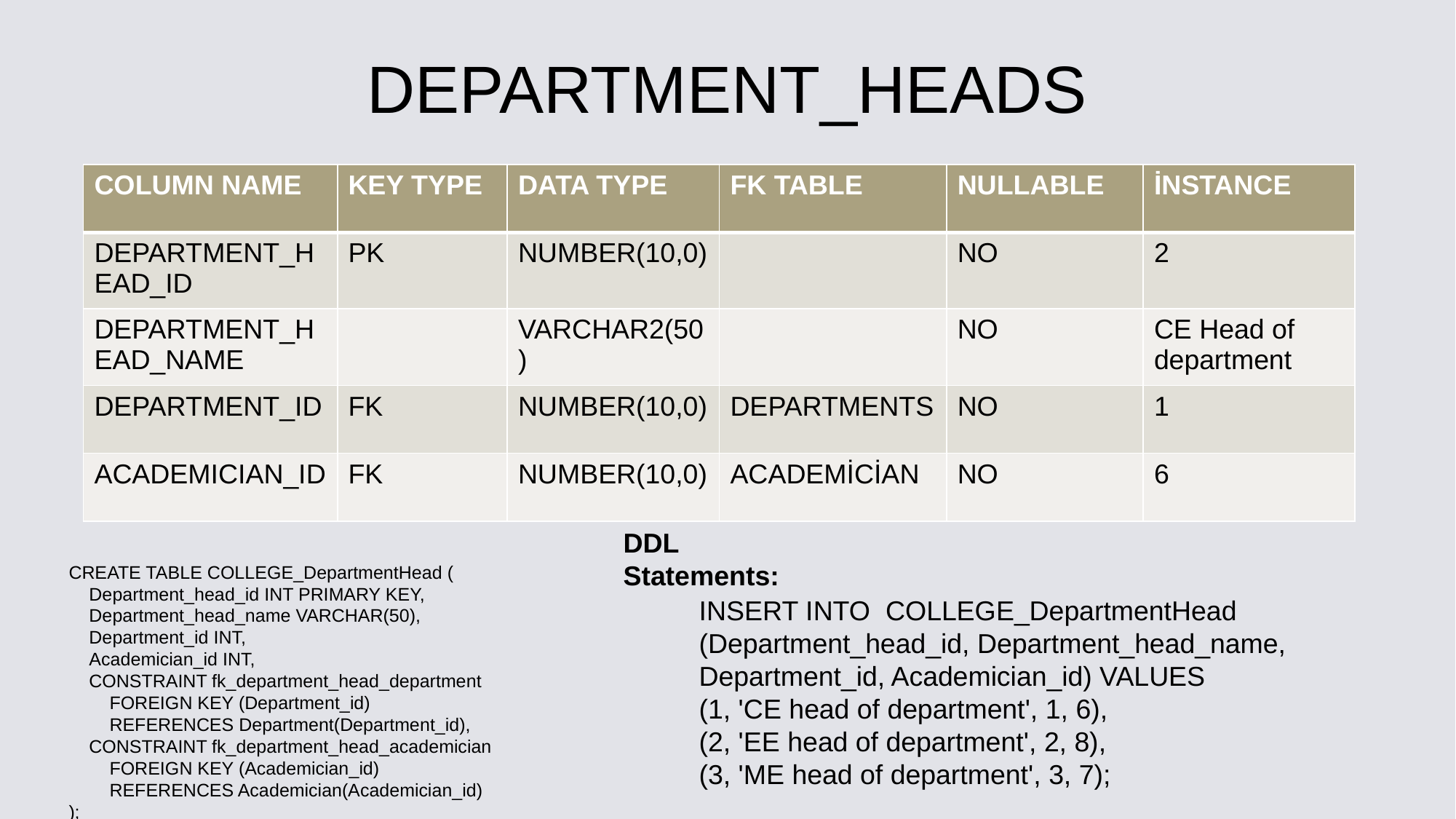

# DEPARTMENT_HEADS
| COLUMN NAME | KEY TYPE | DATA TYPE | FK TABLE | NULLABLE | İNSTANCE |
| --- | --- | --- | --- | --- | --- |
| DEPARTMENT\_HEAD\_ID | PK | NUMBER(10,0) |  | NO | 2 |
| DEPARTMENT\_HEAD\_NAME |  | VARCHAR2(50) |  | NO | CE Head of department |
| DEPARTMENT\_ID | FK | NUMBER(10,0) | DEPARTMENTS | NO | 1 |
| ACADEMICIAN\_ID | FK | NUMBER(10,0) | ACADEMİCİAN | NO | 6 |
DDL Statements:

CREATE TABLE COLLEGE_DepartmentHead (
    Department_head_id INT PRIMARY KEY,
    Department_head_name VARCHAR(50),
    Department_id INT,
    Academician_id INT,
    CONSTRAINT fk_department_head_department
        FOREIGN KEY (Department_id)
        REFERENCES Department(Department_id),
    CONSTRAINT fk_department_head_academician
        FOREIGN KEY (Academician_id)
        REFERENCES Academician(Academician_id)
);
INSERT INTO  COLLEGE_DepartmentHead (Department_head_id, Department_head_name, Department_id, Academician_id) VALUES
(1, 'CE head of department', 1, 6),
(2, 'EE head of department', 2, 8),
(3, 'ME head of department', 3, 7);